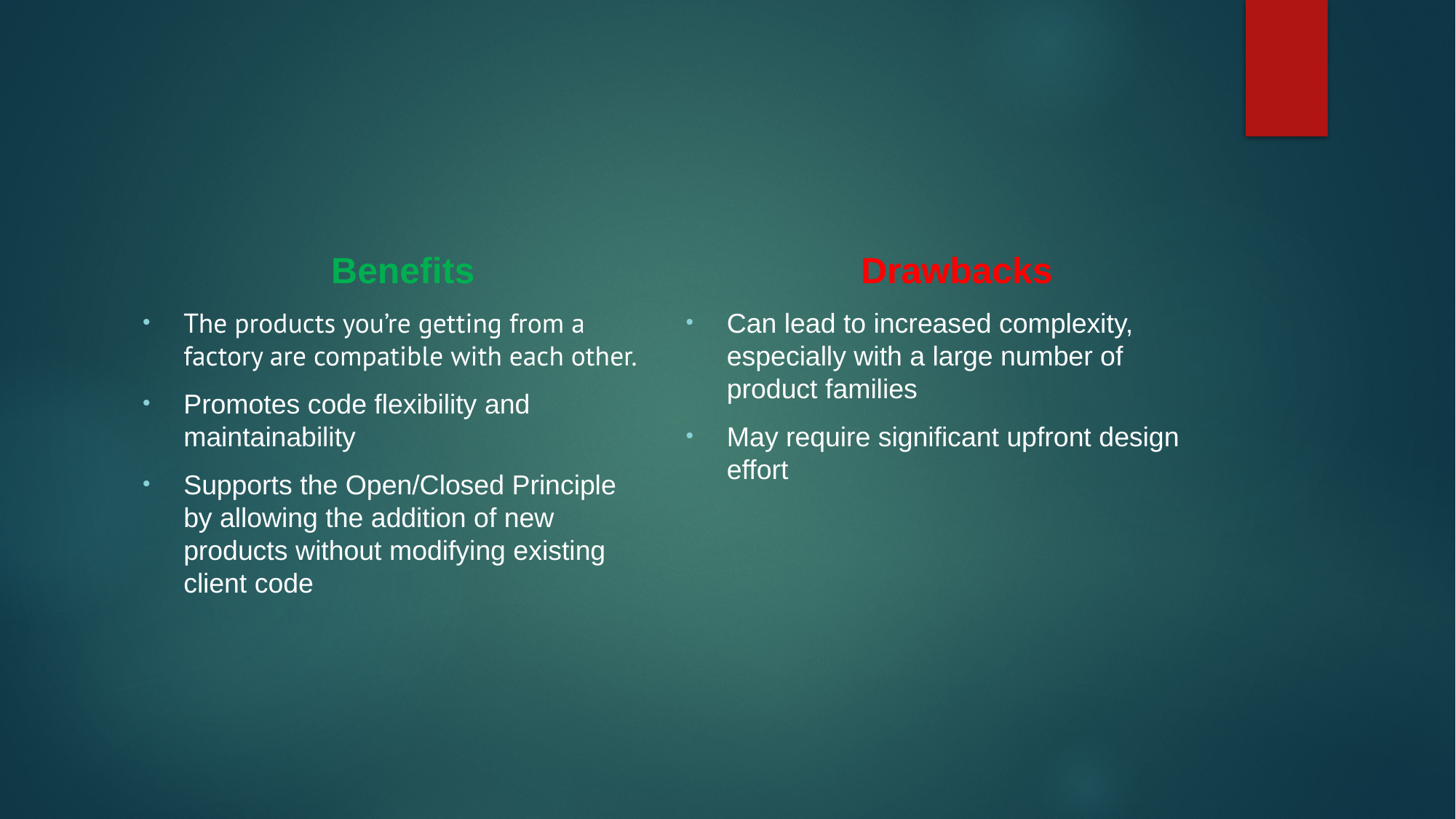

Benefits
Drawbacks
The products you’re getting from a factory are compatible with each other.
Promotes code flexibility and maintainability
Supports the Open/Closed Principle by allowing the addition of new products without modifying existing client code

Can lead to increased complexity, especially with a large number of product families
May require significant upfront design effort